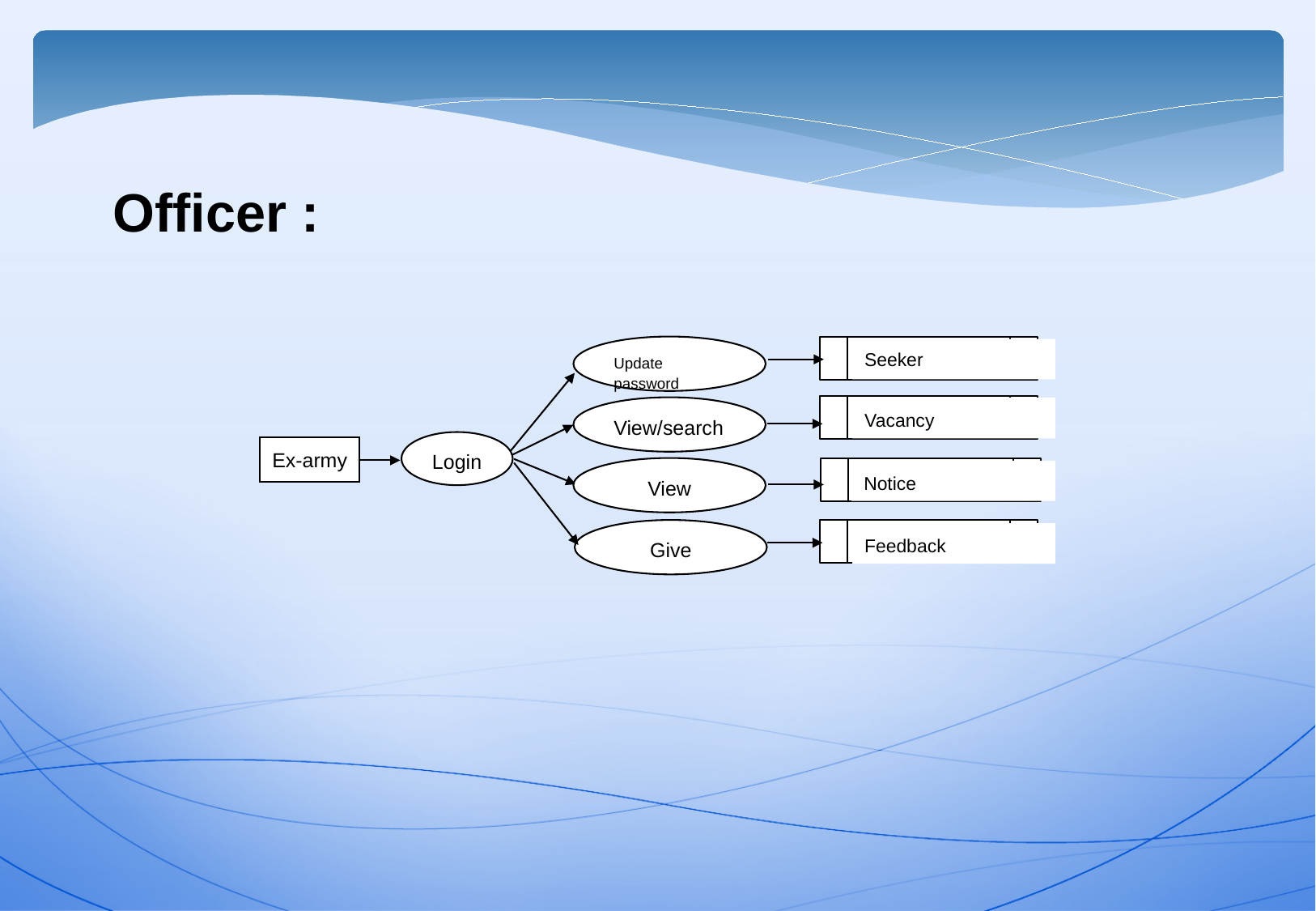

Officer :
Update password

Seeker

View/search
Vacancy
Login
Ex-army

View

Notice
Give

Feedback